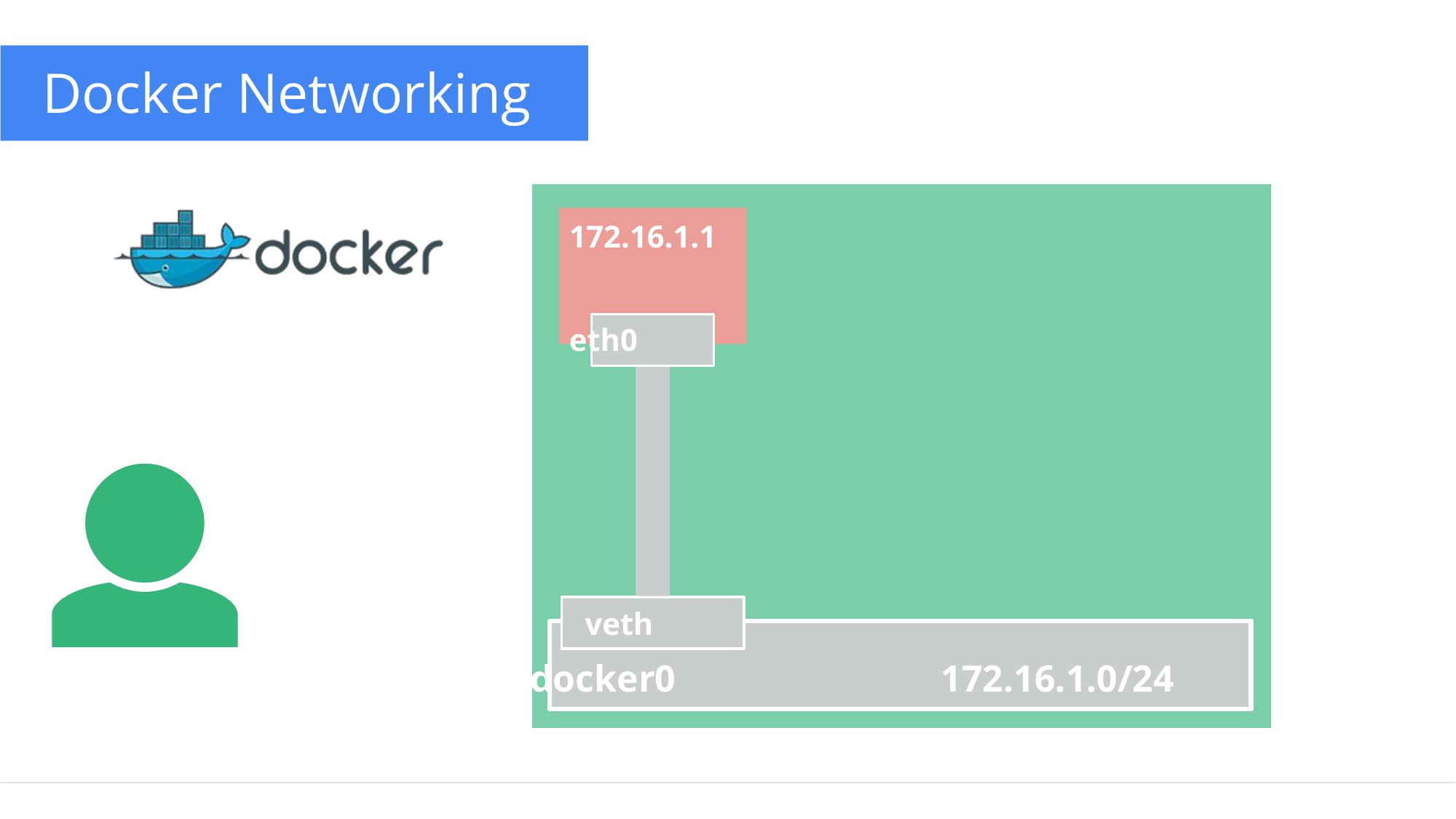

Docker Networking

172.16.1.1
eth0
       veth
docker0                           172.16.1.0/24